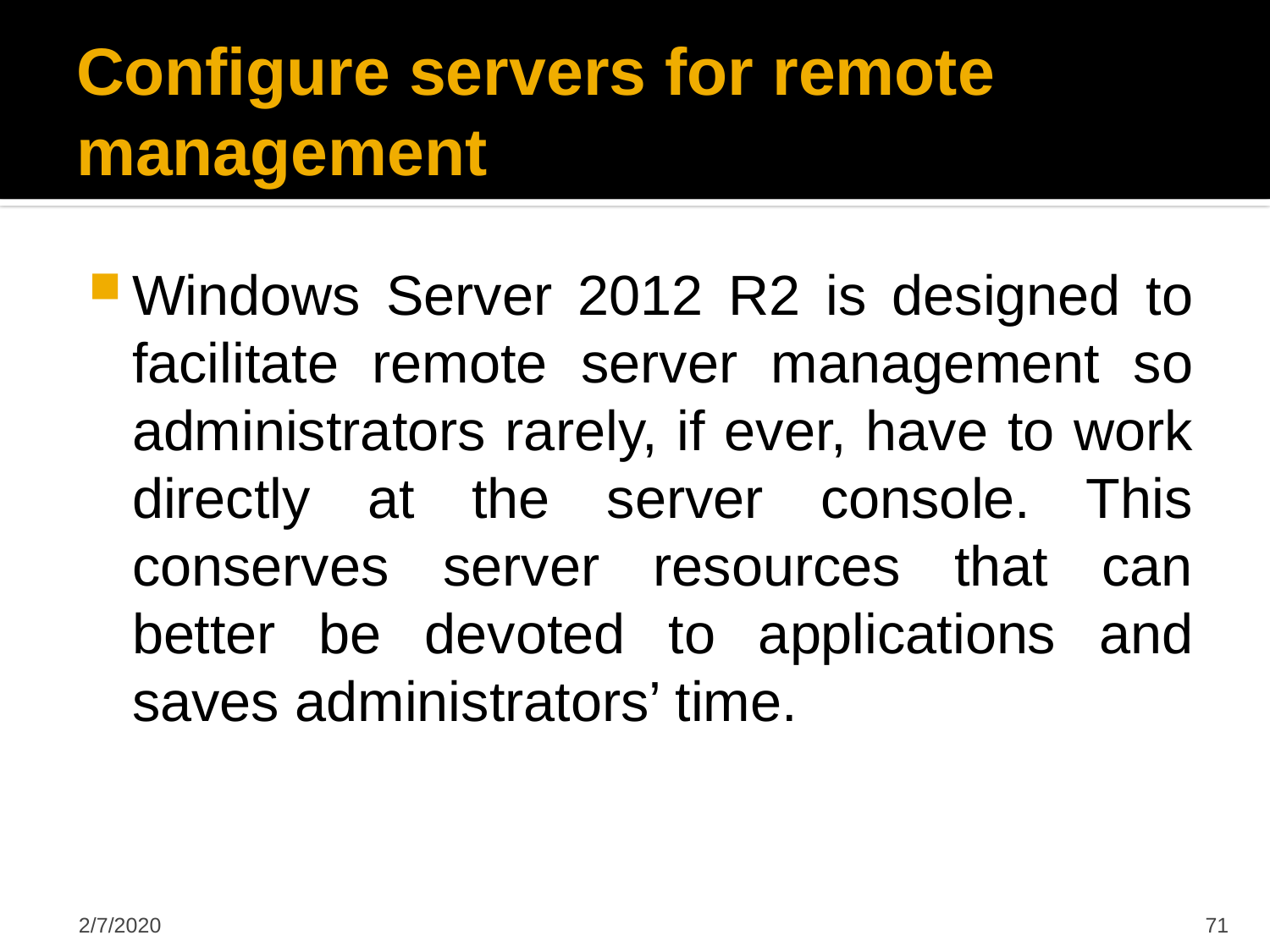

# Configure servers for remote management
Windows Server 2012 R2 is designed to facilitate remote server management so administrators rarely, if ever, have to work directly at the server console. This conserves server resources that can better be devoted to applications and saves administrators’ time.
2/7/2020
71